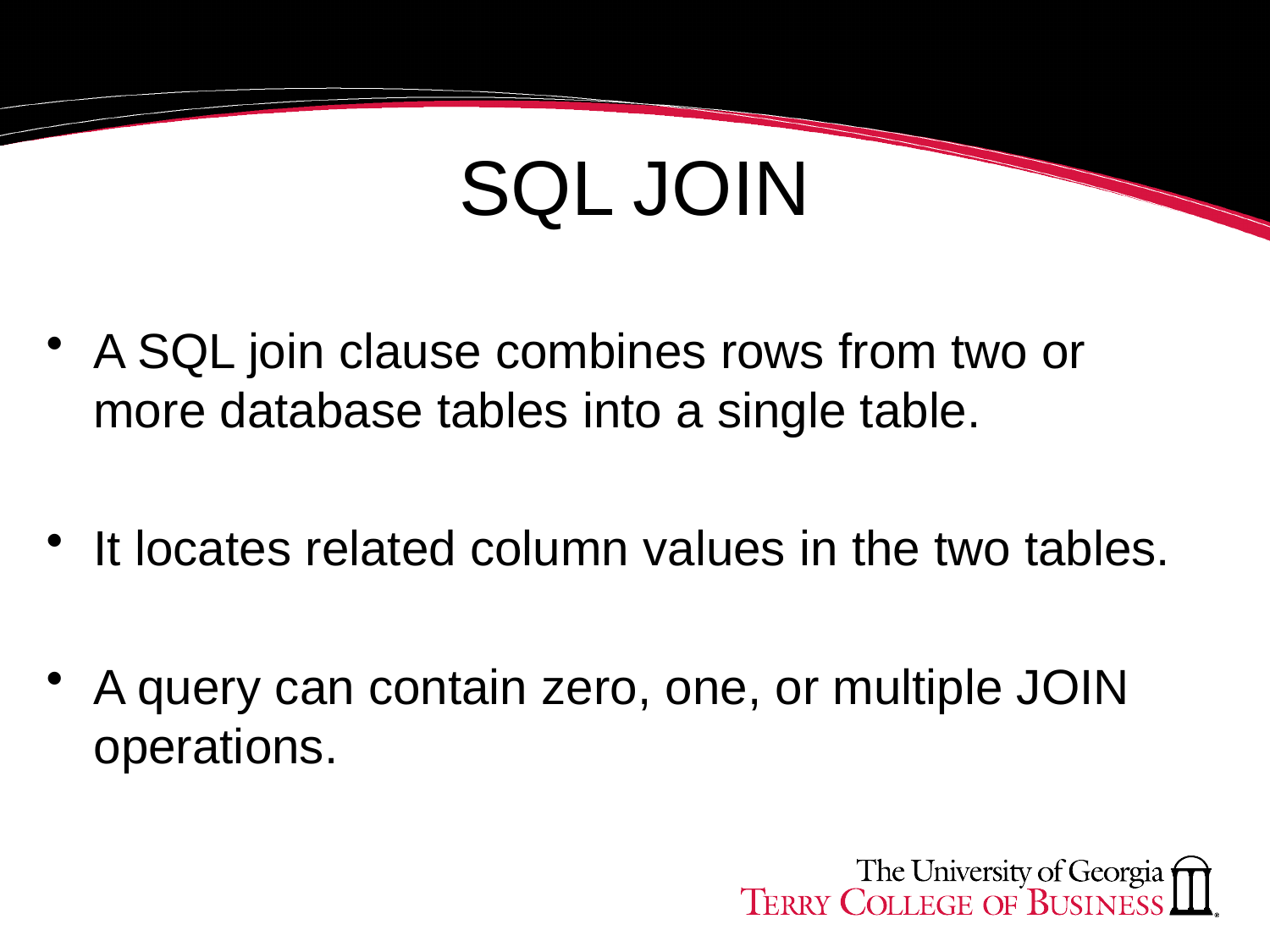

# SQL JOIN

A SQL join clause combines rows from two or more database tables into a single table.

It locates related column values in the two tables.

A query can contain zero, one, or multiple JOIN operations.